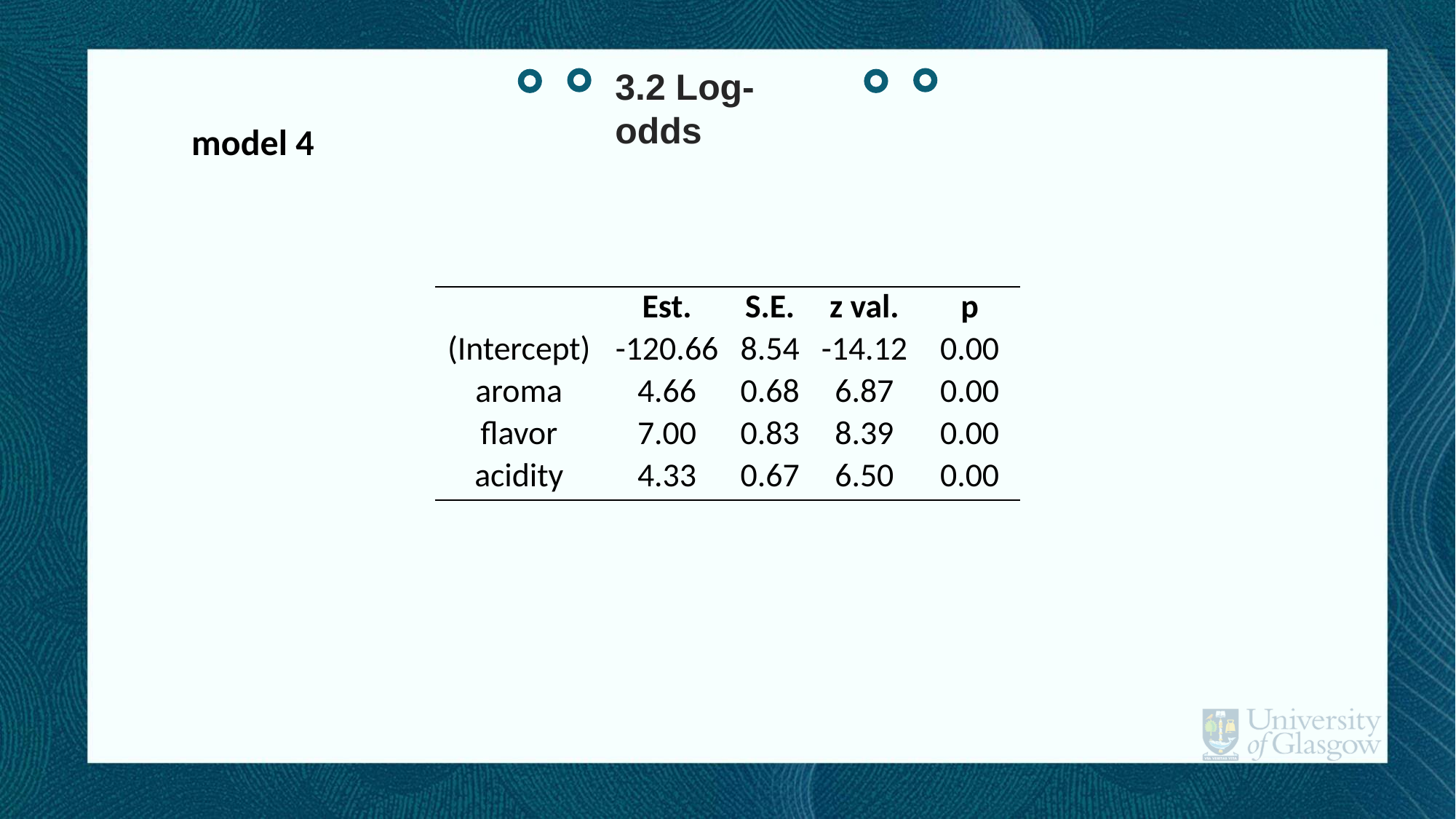

3.2 Log-odds

model 4
|  | Est. | S.E. | z val. | p |
| --- | --- | --- | --- | --- |
| (Intercept) | -120.66 | 8.54 | -14.12 | 0.00 |
| aroma | 4.66 | 0.68 | 6.87 | 0.00 |
| flavor | 7.00 | 0.83 | 8.39 | 0.00 |
| acidity | 4.33 | 0.67 | 6.50 | 0.00 |